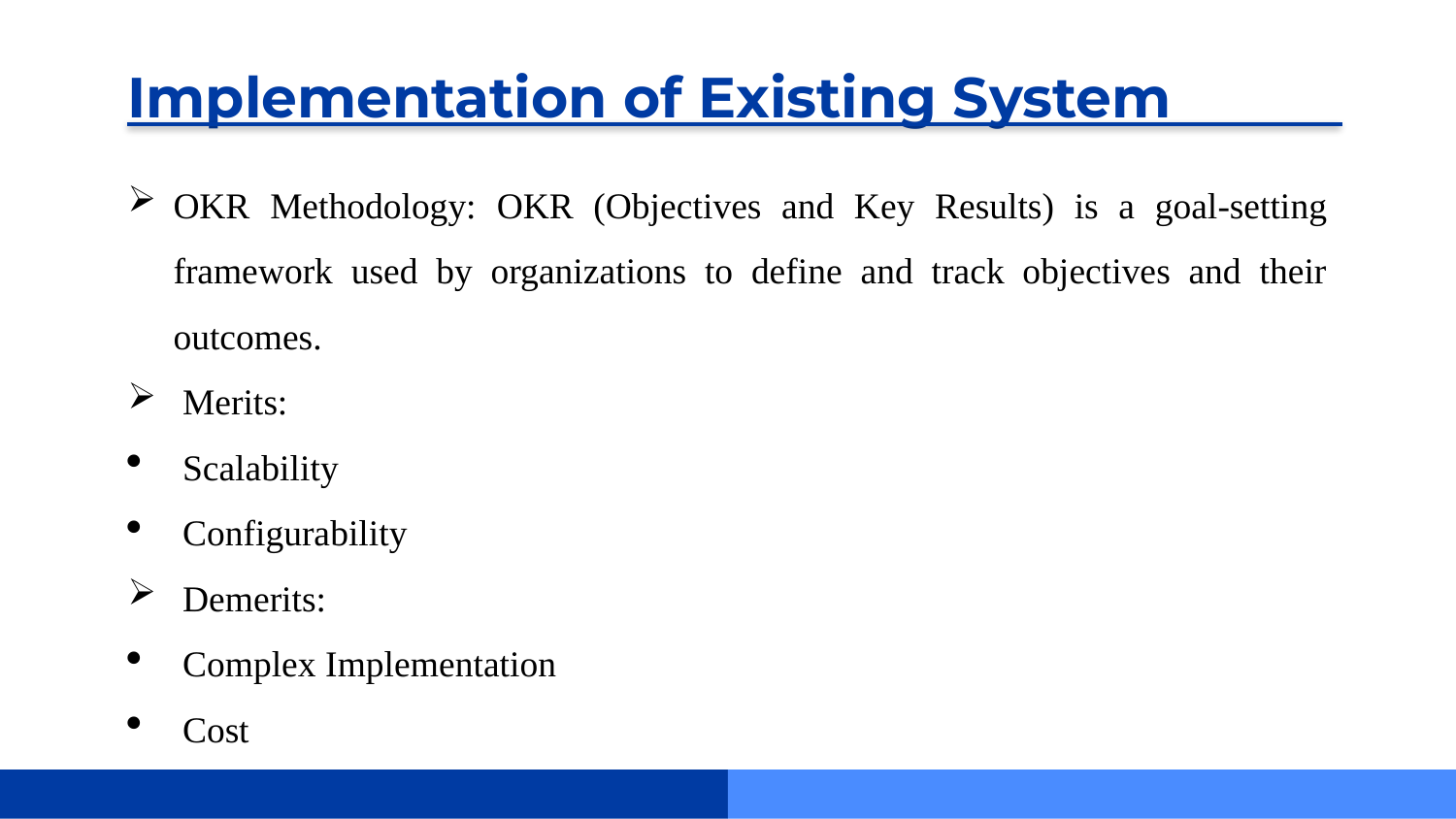

Implementation of Existing System
OKR Methodology: OKR (Objectives and Key Results) is a goal-setting framework used by organizations to define and track objectives and their outcomes.
Merits:
Scalability
Configurability
Demerits:
Complex Implementation
Cost